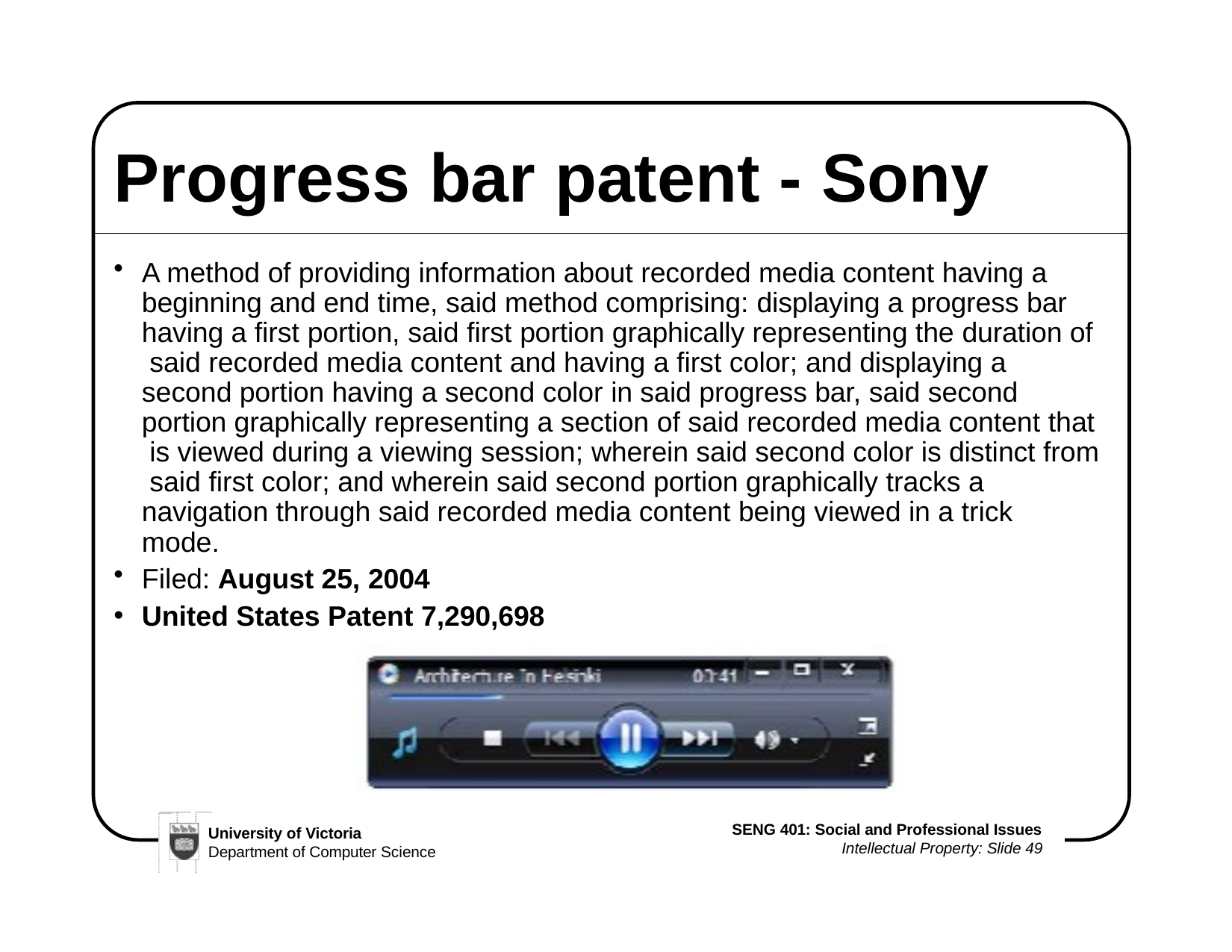

# Progress bar patent - Sony

A method of providing information about recorded media content having a  beginning and end time, said method comprising: displaying a progress bar
having a first portion, said first portion graphically representing the duration of  said recorded media content and having a first color; and displaying a  second portion having a second color in said progress bar, said second  portion graphically representing a section of said recorded media content that  is viewed during a viewing session; wherein said second color is distinct from  said first color; and wherein said second portion graphically tracks a  navigation through said recorded media content being viewed in a trick  mode.
Filed: August 25, 2004
United States Patent 7,290,698

SENG 401: Social and Professional Issues
Intellectual Property: Slide 49
University of Victoria
Department of Computer Science